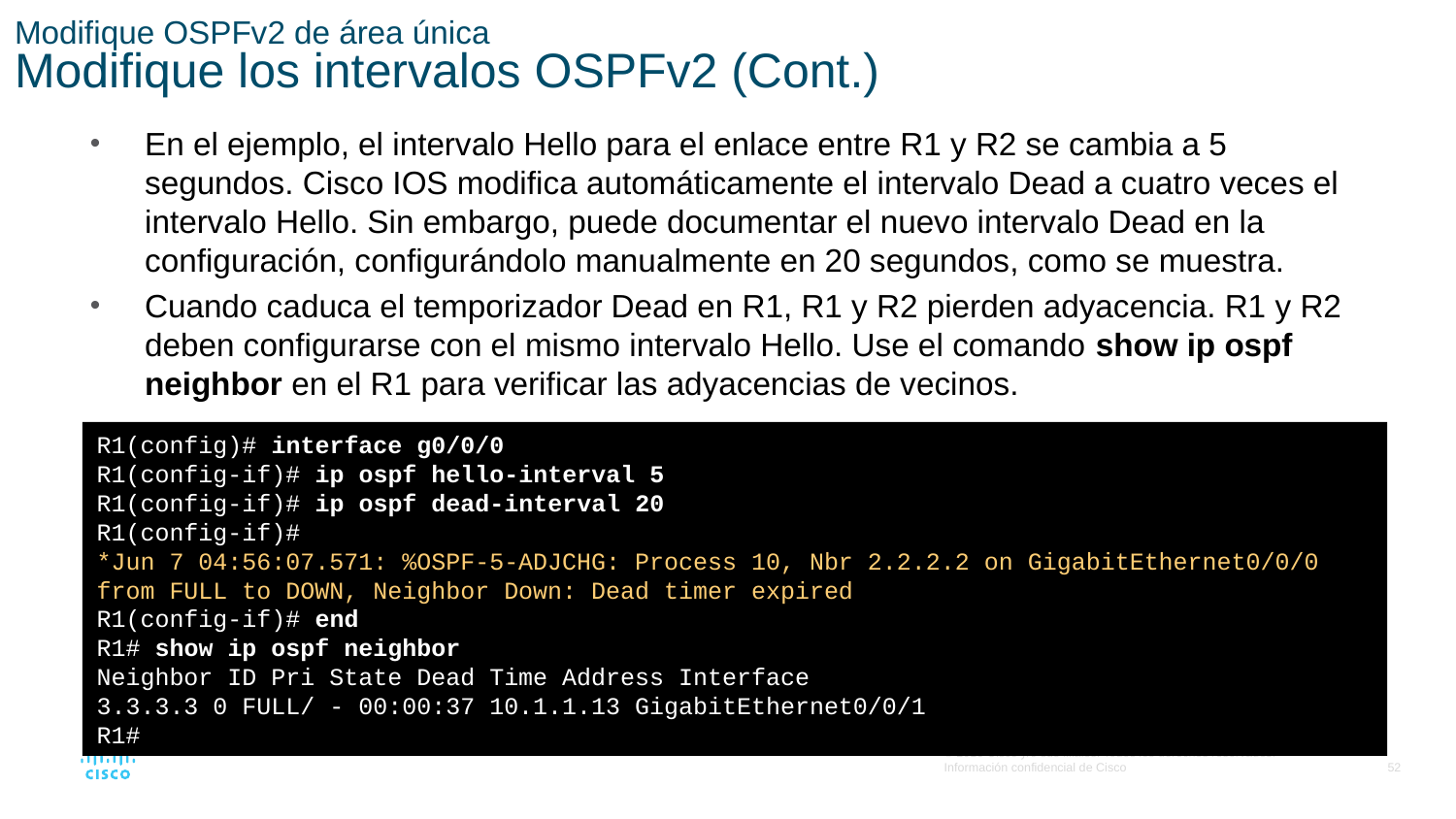

# Modifique OSPFv2 de área única Modifique los intervalos OSPFv2 (Cont.)
En el ejemplo, el intervalo Hello para el enlace entre R1 y R2 se cambia a 5 segundos. Cisco IOS modifica automáticamente el intervalo Dead a cuatro veces el intervalo Hello. Sin embargo, puede documentar el nuevo intervalo Dead en la configuración, configurándolo manualmente en 20 segundos, como se muestra.
Cuando caduca el temporizador Dead en R1, R1 y R2 pierden adyacencia. R1 y R2 deben configurarse con el mismo intervalo Hello. Use el comando show ip ospf neighbor en el R1 para verificar las adyacencias de vecinos.

R1(config)# interface g0/0/0
R1(config-if)# ip ospf hello-interval 5
R1(config-if)# ip ospf dead-interval 20
R1(config-if)#
*Jun 7 04:56:07.571: %OSPF-5-ADJCHG: Process 10, Nbr 2.2.2.2 on GigabitEthernet0/0/0 from FULL to DOWN, Neighbor Down: Dead timer expired
R1(config-if)# end
R1# show ip ospf neighbor
Neighbor ID Pri State Dead Time Address Interface
3.3.3.3 0 FULL/ - 00:00:37 10.1.1.13 GigabitEthernet0/0/1
R1#